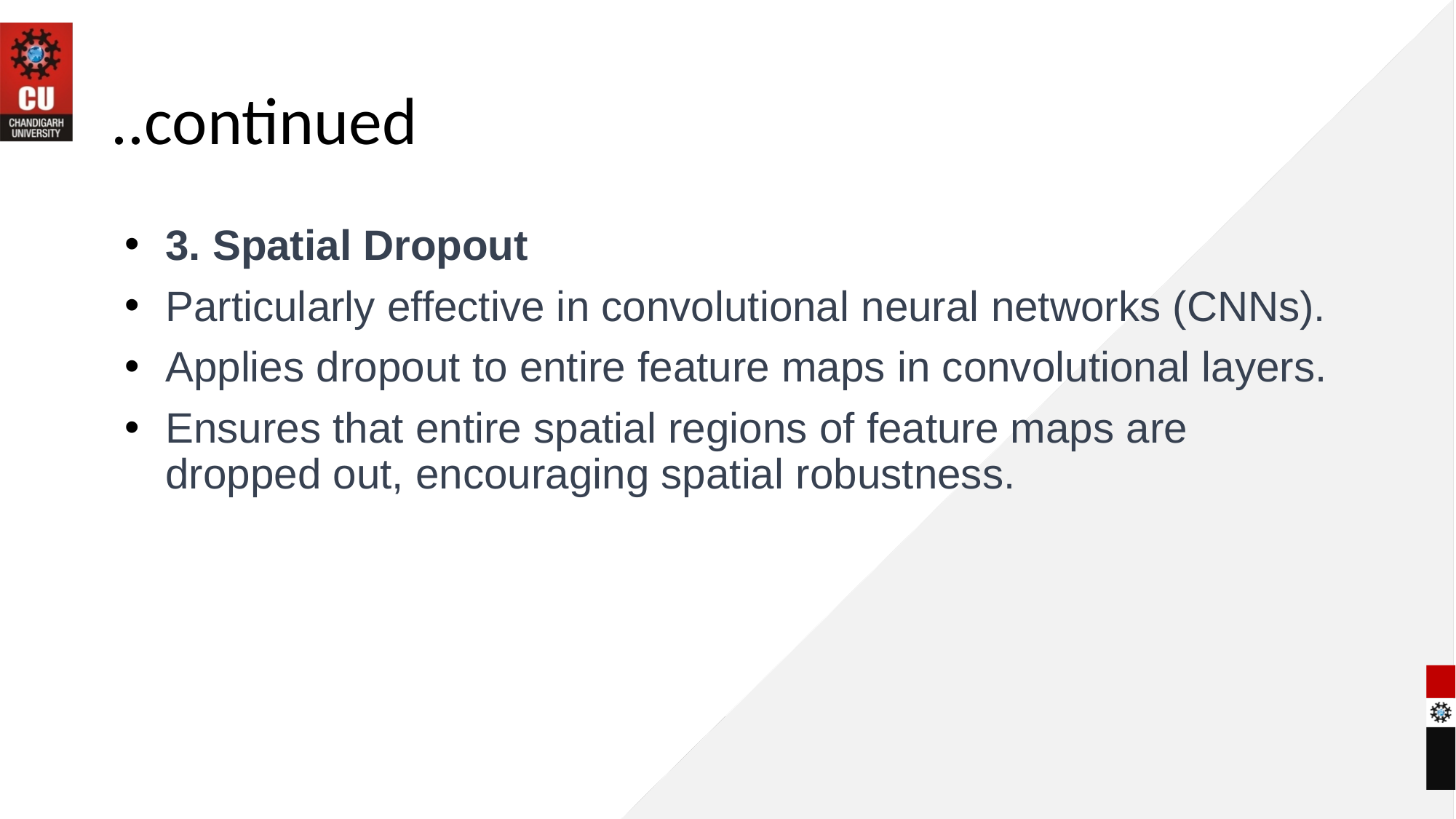

# ..continued
3. Spatial Dropout
Particularly effective in convolutional neural networks (CNNs).
Applies dropout to entire feature maps in convolutional layers.
Ensures that entire spatial regions of feature maps are dropped out, encouraging spatial robustness.